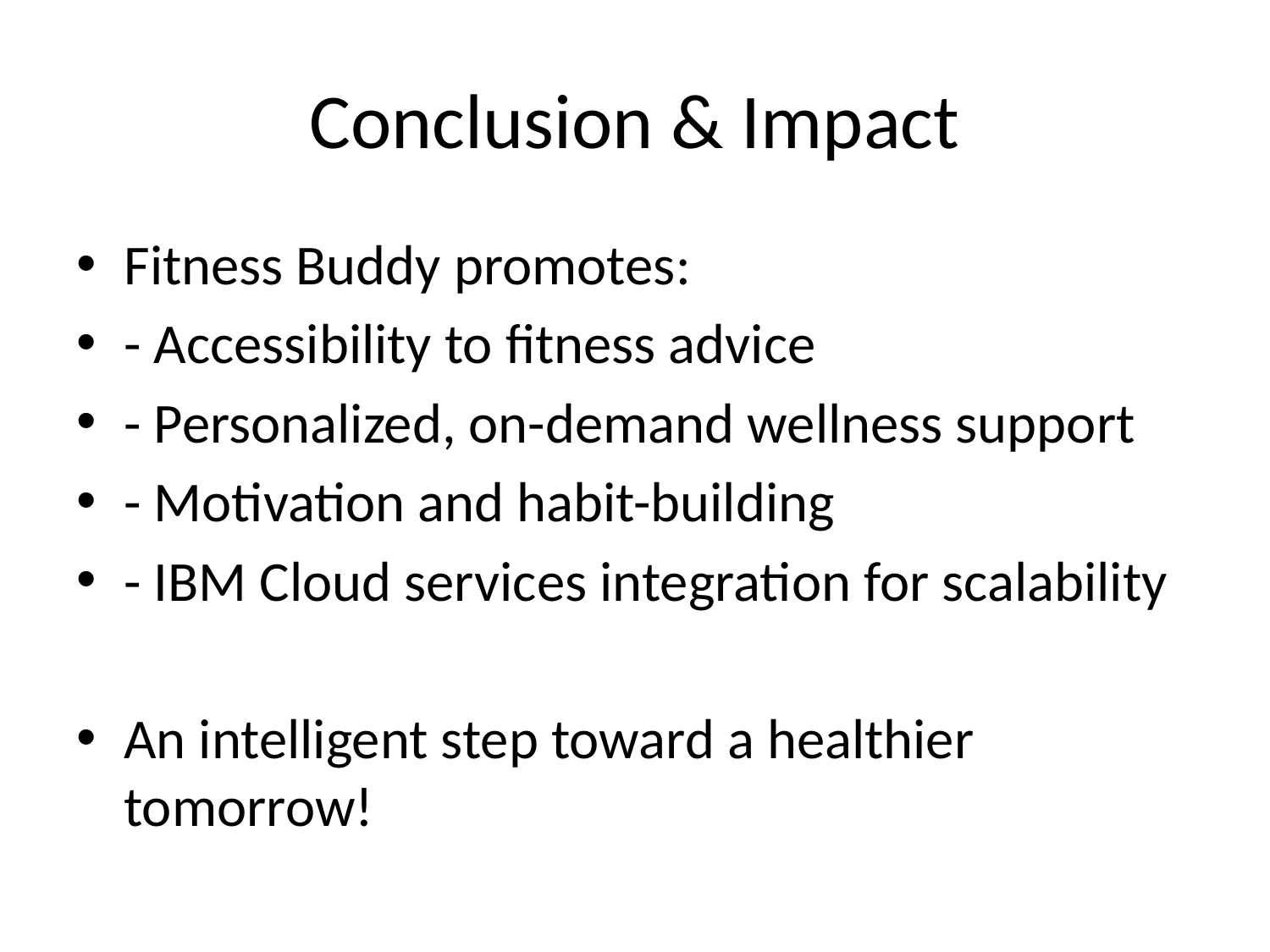

# Conclusion & Impact
Fitness Buddy promotes:
- Accessibility to fitness advice
- Personalized, on-demand wellness support
- Motivation and habit-building
- IBM Cloud services integration for scalability

An intelligent step toward a healthier tomorrow!